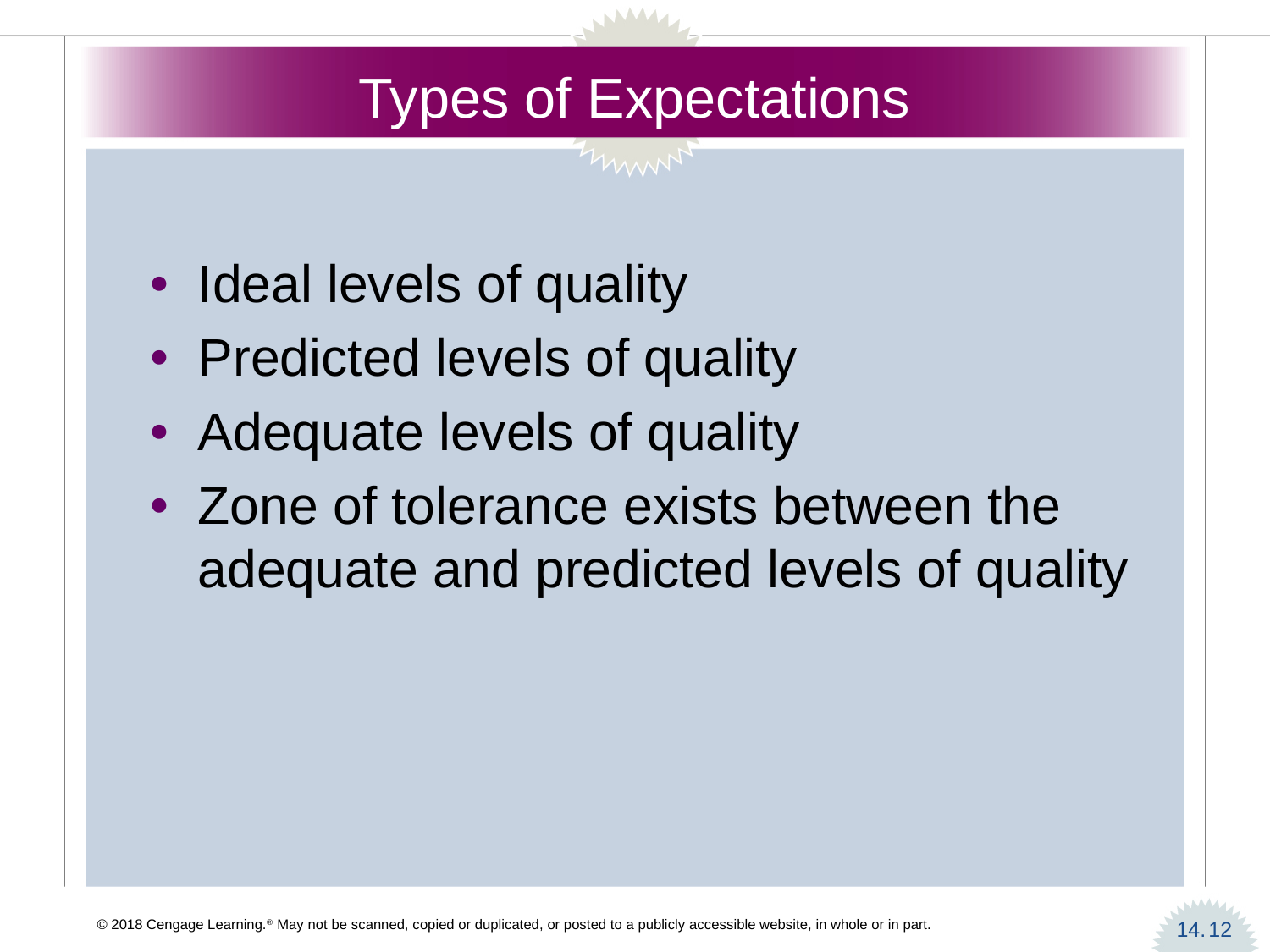

# Types of Expectations
Ideal levels of quality
Predicted levels of quality
Adequate levels of quality
Zone of tolerance exists between the adequate and predicted levels of quality
12